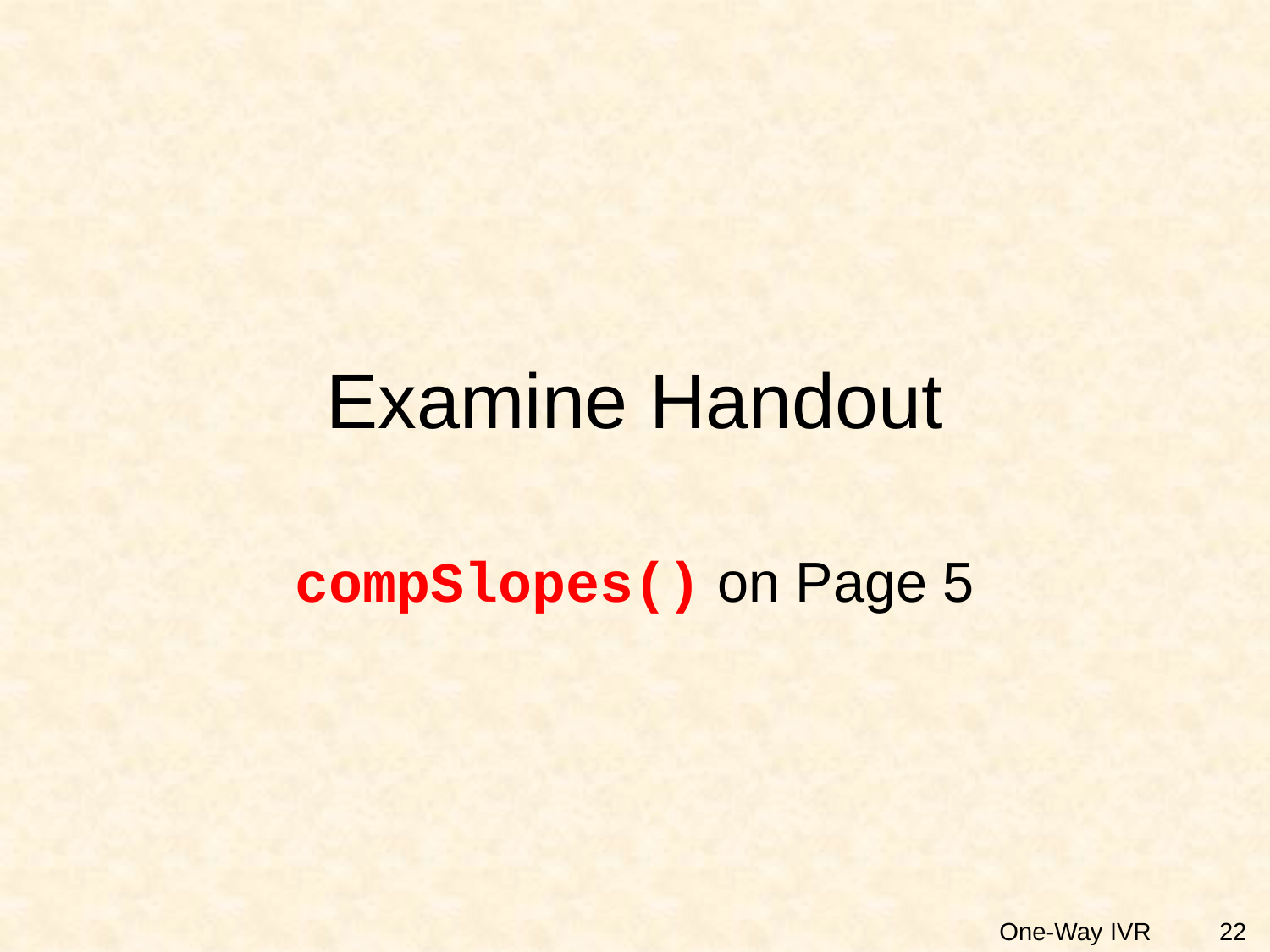

# Examine Handout
compSlopes() on Page 5
22
One-Way IVR